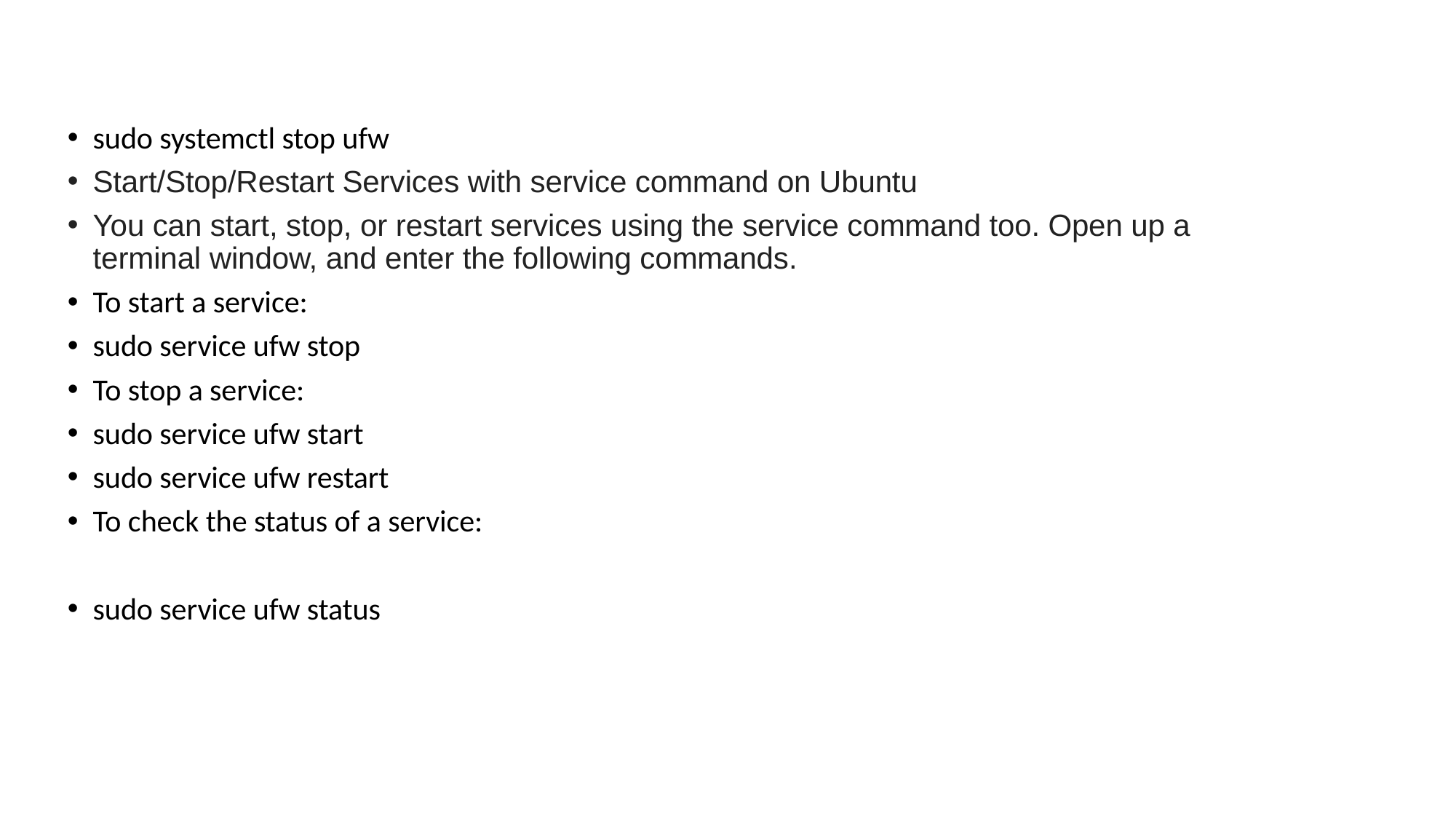

sudo systemctl stop ufw
Start/Stop/Restart Services with service command on Ubuntu
You can start, stop, or restart services using the service command too. Open up a terminal window, and enter the following commands.
To start a service:
sudo service ufw stop
To stop a service:
sudo service ufw start
sudo service ufw restart
To check the status of a service:

sudo service ufw status